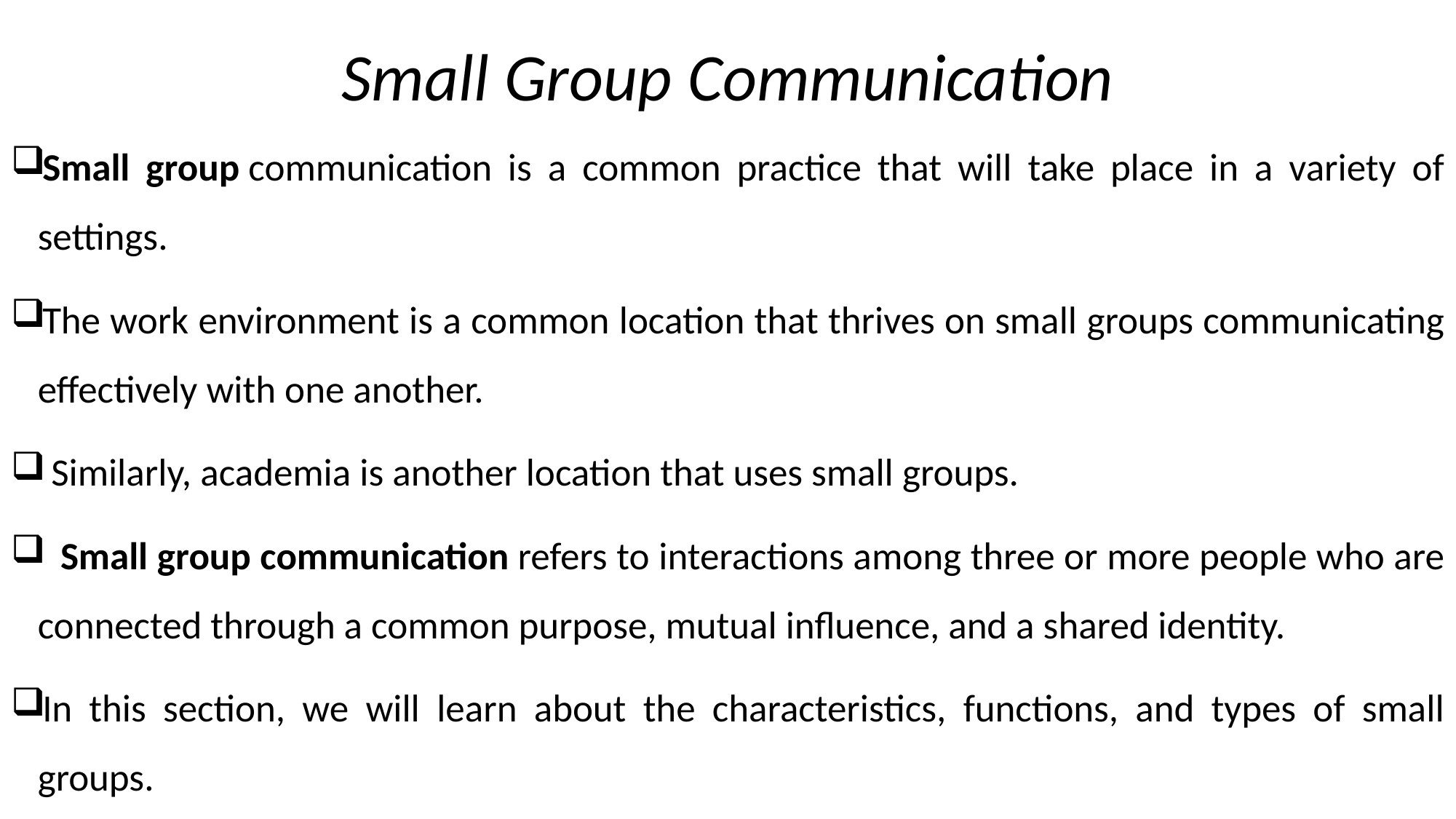

# Small Group Communication
Small group communication is a common practice that will take place in a variety of settings.
The work environment is a common location that thrives on small groups communicating effectively with one another.
 Similarly, academia is another location that uses small groups.
  Small group communication refers to interactions among three or more people who are connected through a common purpose, mutual influence, and a shared identity.
In this section, we will learn about the characteristics, functions, and types of small groups.